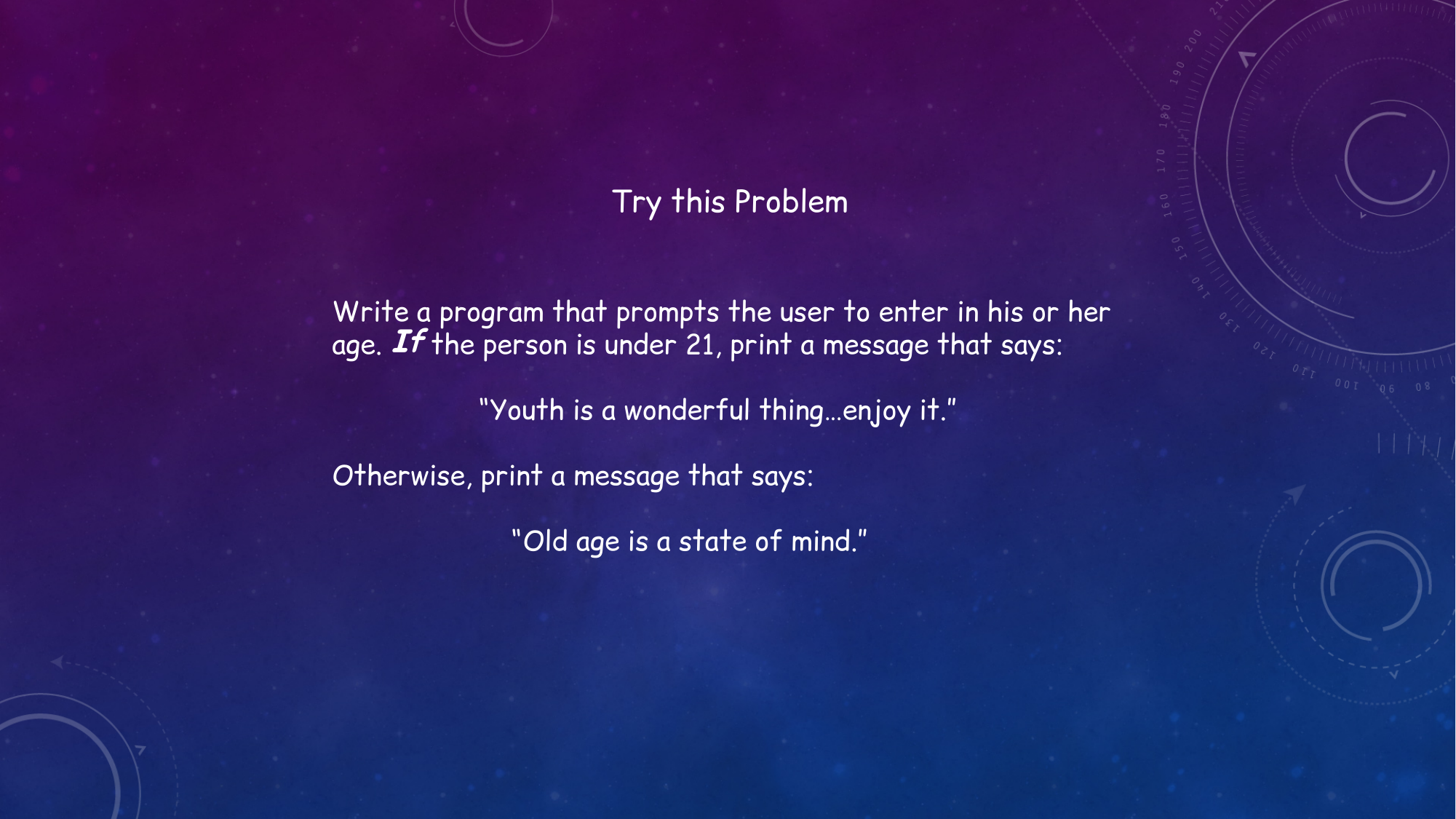

Try this Problem
Write a program that prompts the user to enter in his or her
age.      the person is under 21, print a message that says:

                  “Youth is a wonderful thing…enjoy it.”

Otherwise, print a message that says:

                      “Old age is a state of mind.”
If